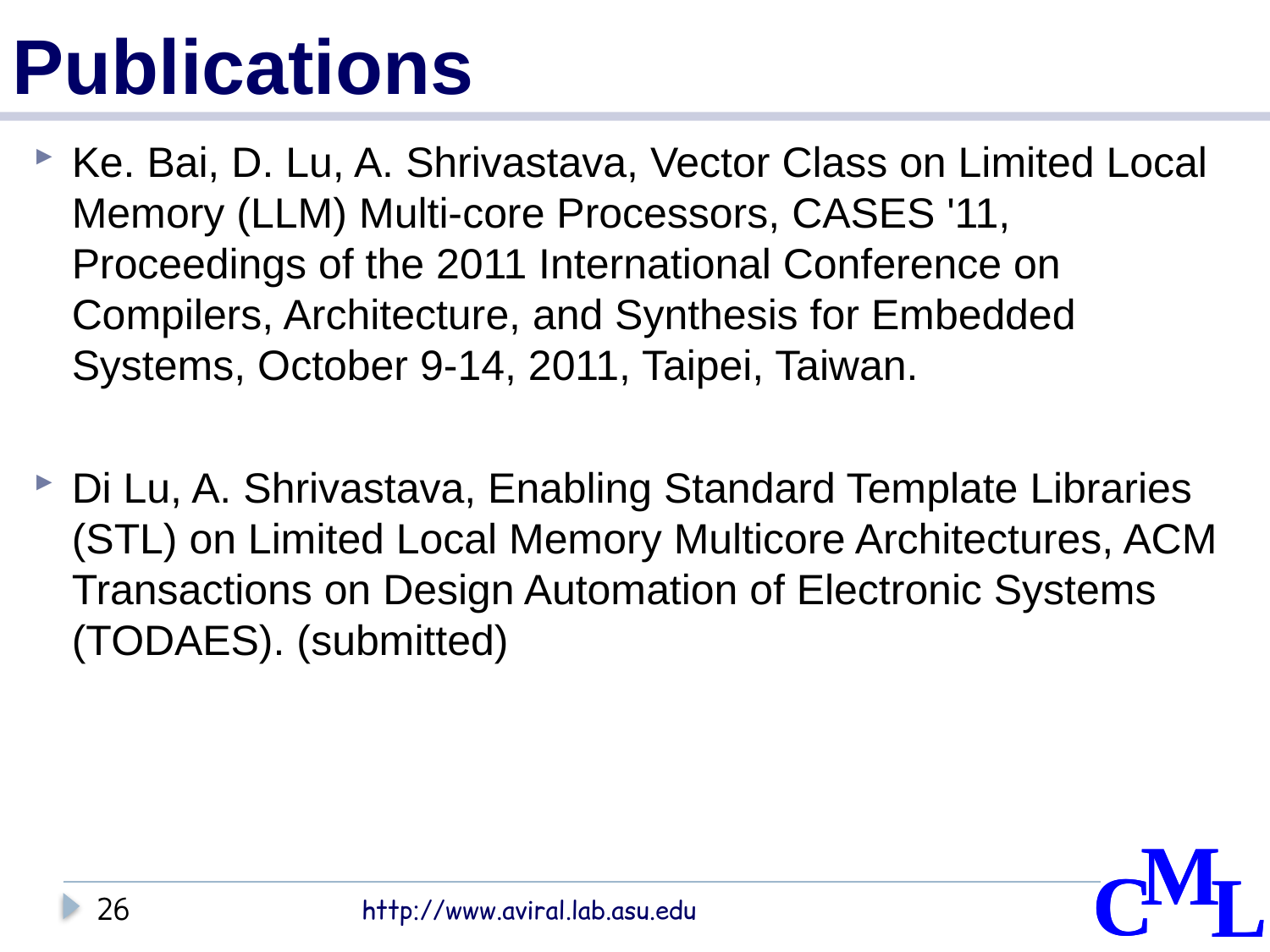

# Publications
Ke. Bai, D. Lu, A. Shrivastava, Vector Class on Limited Local Memory (LLM) Multi-core Processors, CASES '11, Proceedings of the 2011 International Conference on Compilers, Architecture, and Synthesis for Embedded Systems, October 9-14, 2011, Taipei, Taiwan.

Di Lu, A. Shrivastava, Enabling Standard Template Libraries (STL) on Limited Local Memory Multicore Architectures, ACM Transactions on Design Automation of Electronic Systems (TODAES). (submitted)

26